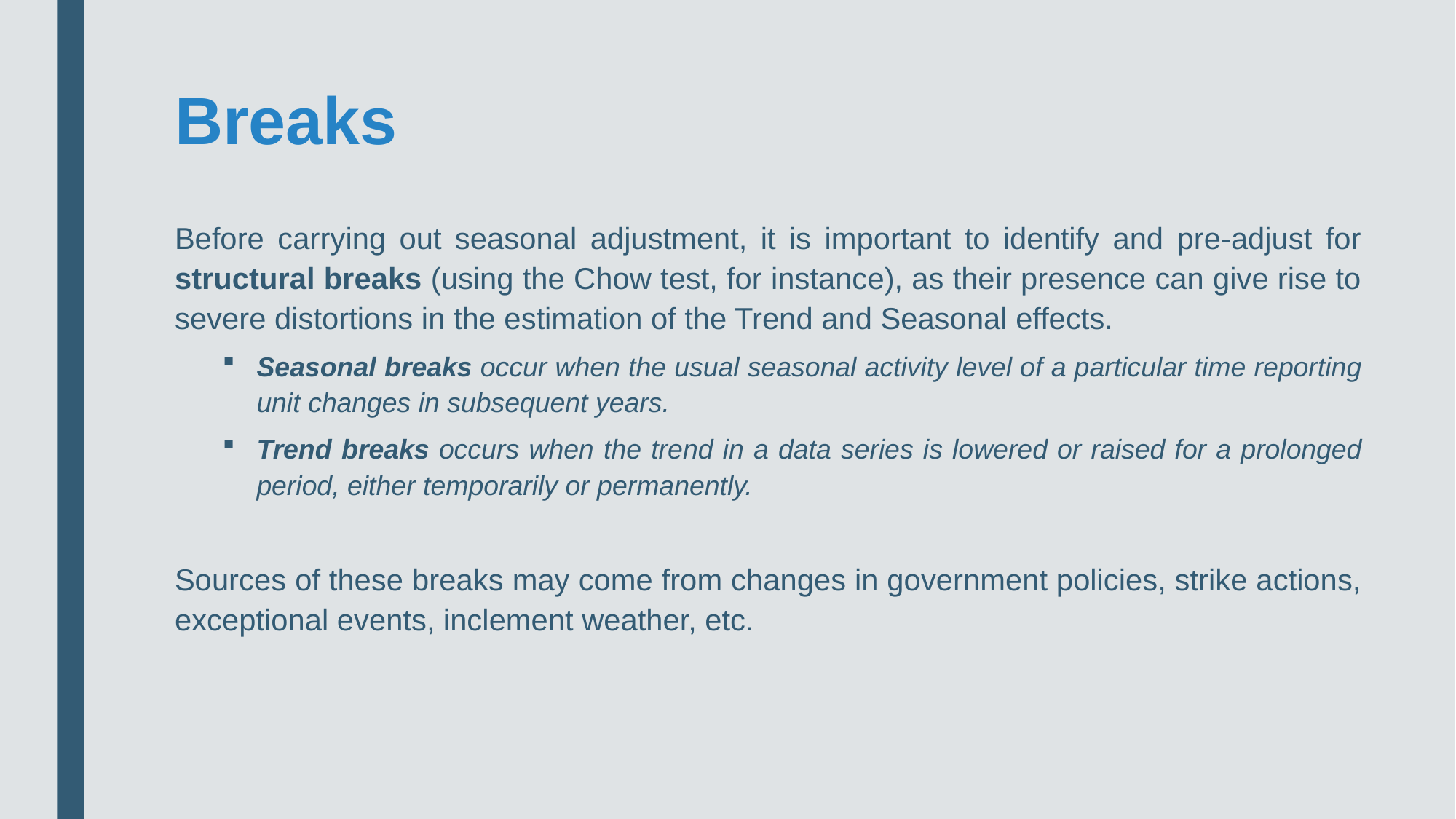

# Breaks
Before carrying out seasonal adjustment, it is important to identify and pre-adjust for structural breaks (using the Chow test, for instance), as their presence can give rise to severe distortions in the estimation of the Trend and Seasonal effects.
Seasonal breaks occur when the usual seasonal activity level of a particular time reporting unit changes in subsequent years.
Trend breaks occurs when the trend in a data series is lowered or raised for a prolonged period, either temporarily or permanently.

Sources of these breaks may come from changes in government policies, strike actions, exceptional events, inclement weather, etc.